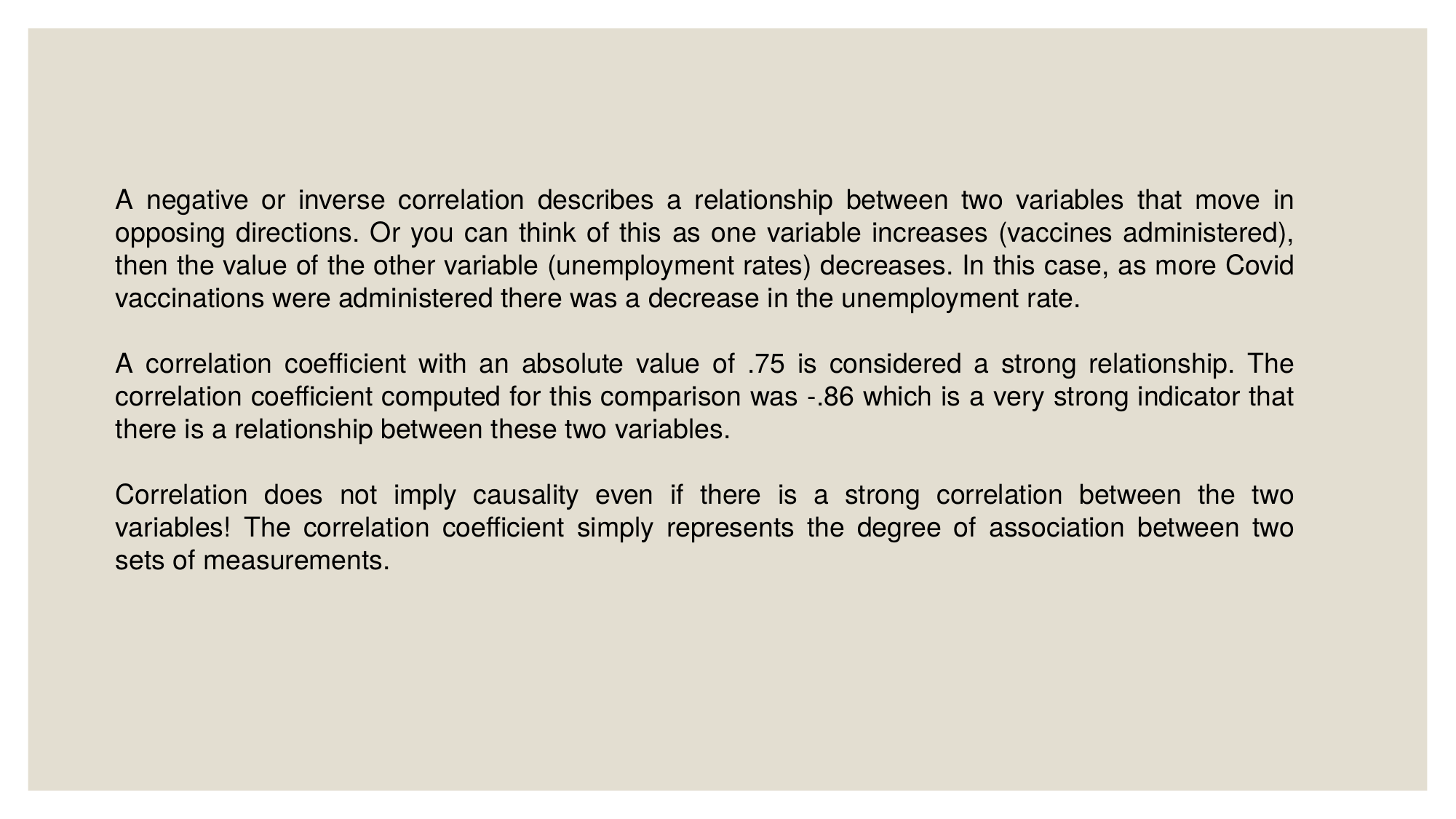

A negative or inverse correlation describes a relationship between two variables that move in opposing directions. Or you can think of this as one variable increases (vaccines administered), then the value of the other variable (unemployment rates) decreases. In this case, as more Covid vaccinations were administered there was a decrease in the unemployment rate.

A correlation coefficient with an absolute value of .75 is considered a strong relationship. The correlation coefficient computed for this comparison was -.86 which is a very strong indicator that there is a relationship between these two variables.

Correlation does not imply causality even if there is a strong correlation between the two variables! The correlation coefficient simply represents the degree of association between two sets of measurements.